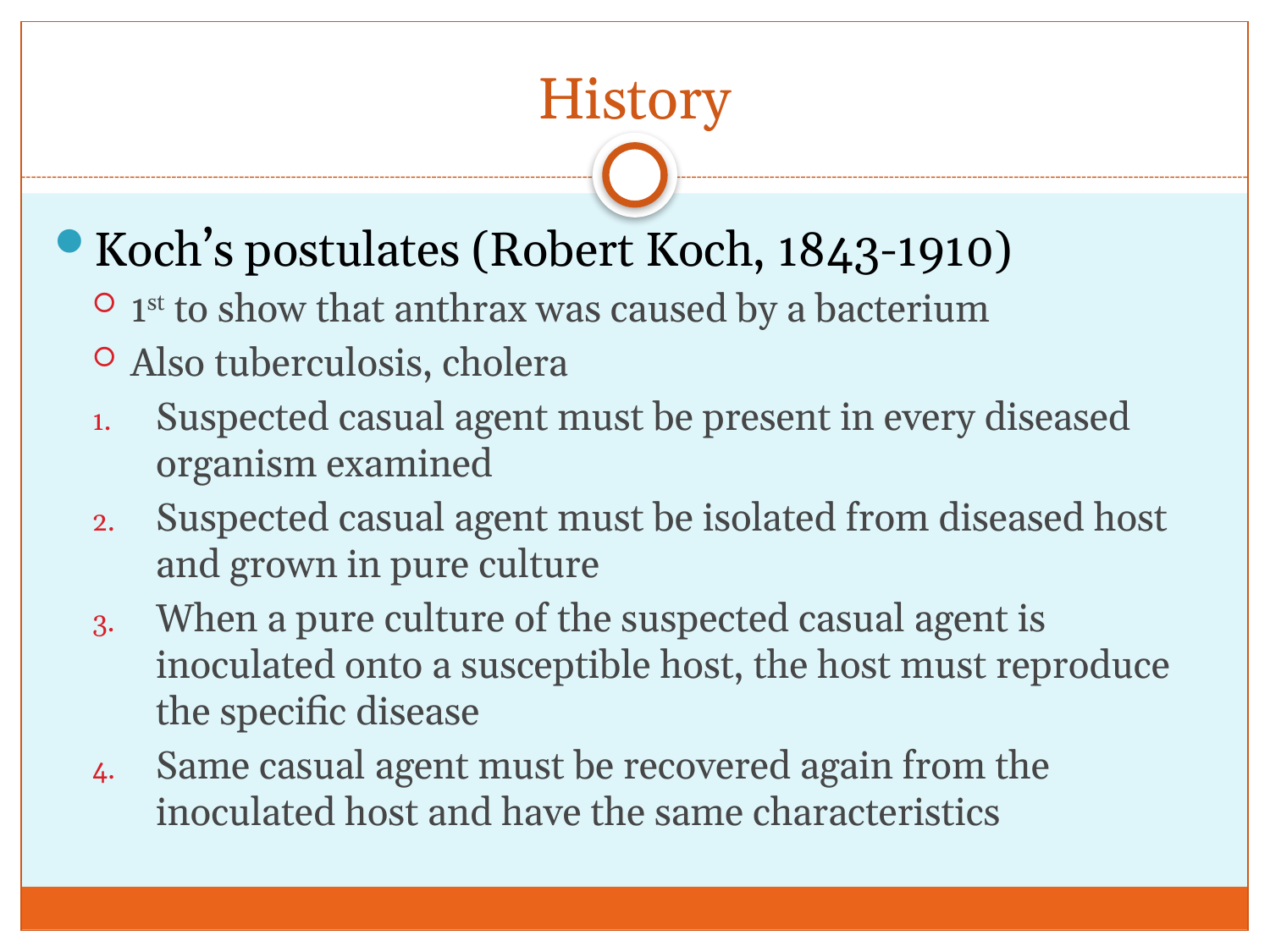

# History
Koch’s postulates (Robert Koch, 1843-1910)
1st to show that anthrax was caused by a bacterium
Also tuberculosis, cholera
Suspected casual agent must be present in every diseased organism examined
Suspected casual agent must be isolated from diseased host and grown in pure culture
When a pure culture of the suspected casual agent is inoculated onto a susceptible host, the host must reproduce the specific disease
Same casual agent must be recovered again from the inoculated host and have the same characteristics